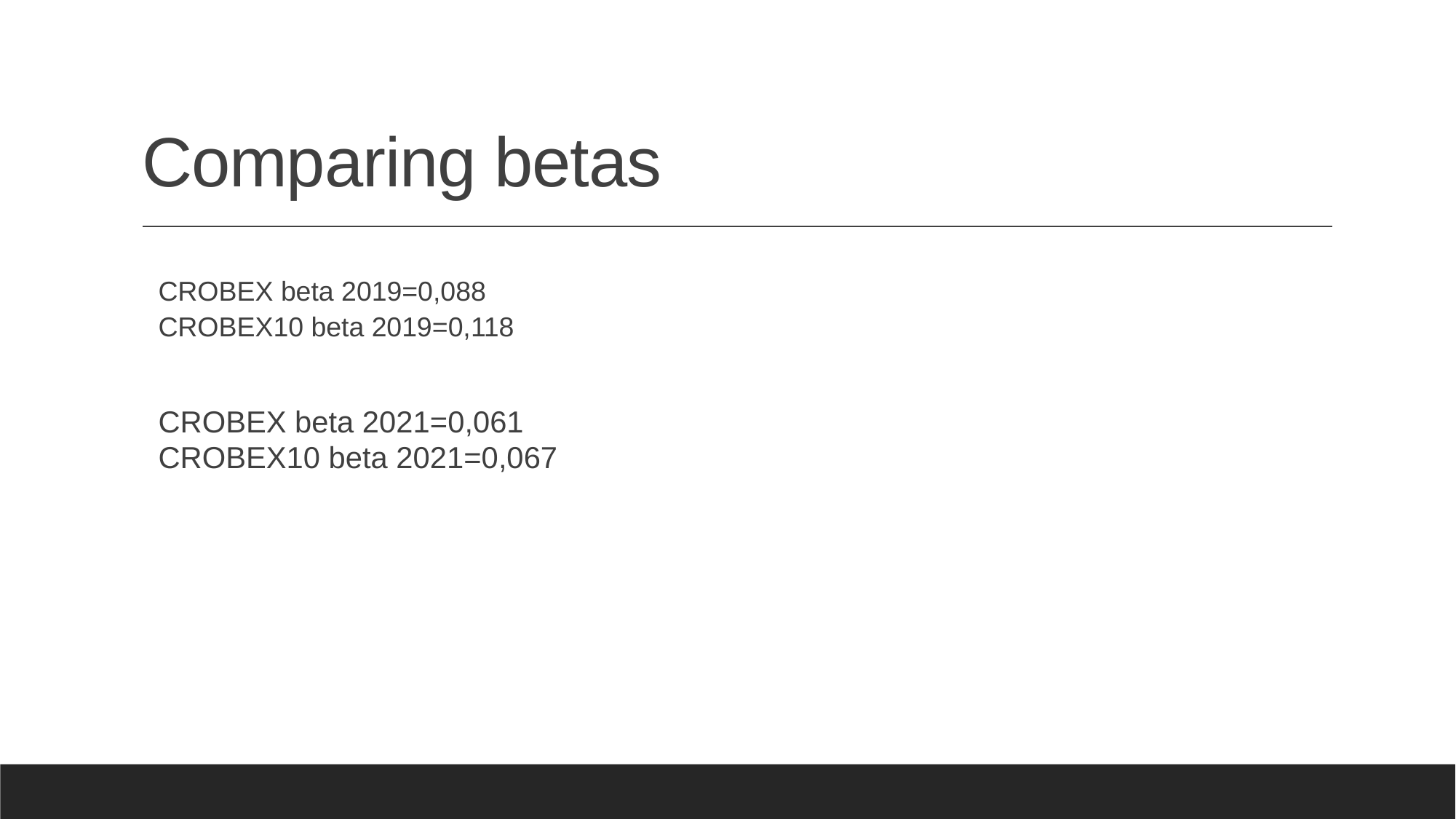

# Comparing betas

CROBEX beta 2019=0,088
CROBEX10 beta 2019=0,118

CROBEX beta 2021=0,061
CROBEX10 beta 2021=0,067